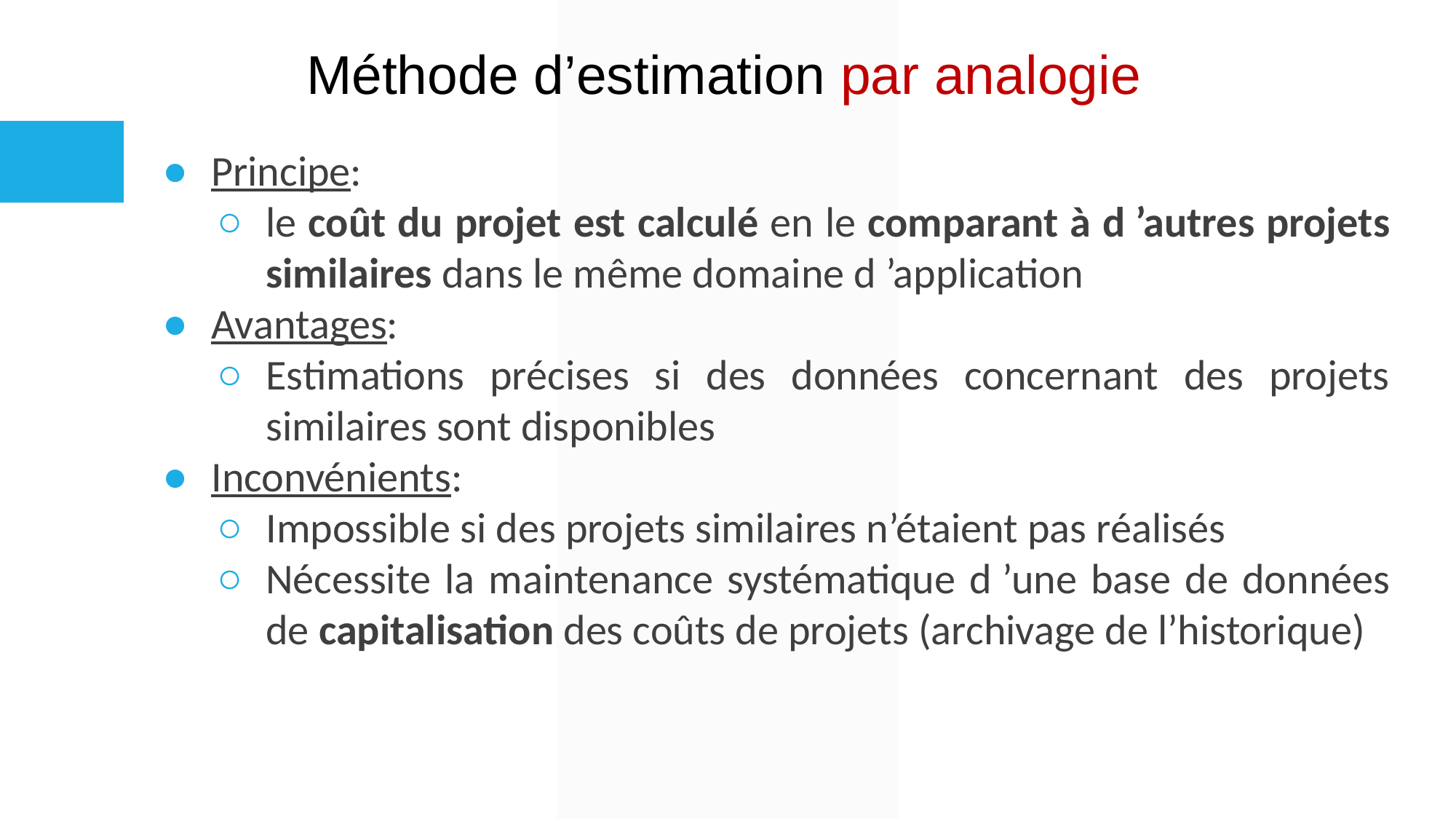

# Méthode d’estimation par analogie
Principe:
le coût du projet est calculé en le comparant à d ’autres projets similaires dans le même domaine d ’application
Avantages:
Estimations précises si des données concernant des projets similaires sont disponibles
Inconvénients:
Impossible si des projets similaires n’étaient pas réalisés
Nécessite la maintenance systématique d ’une base de données de capitalisation des coûts de projets (archivage de l’historique)